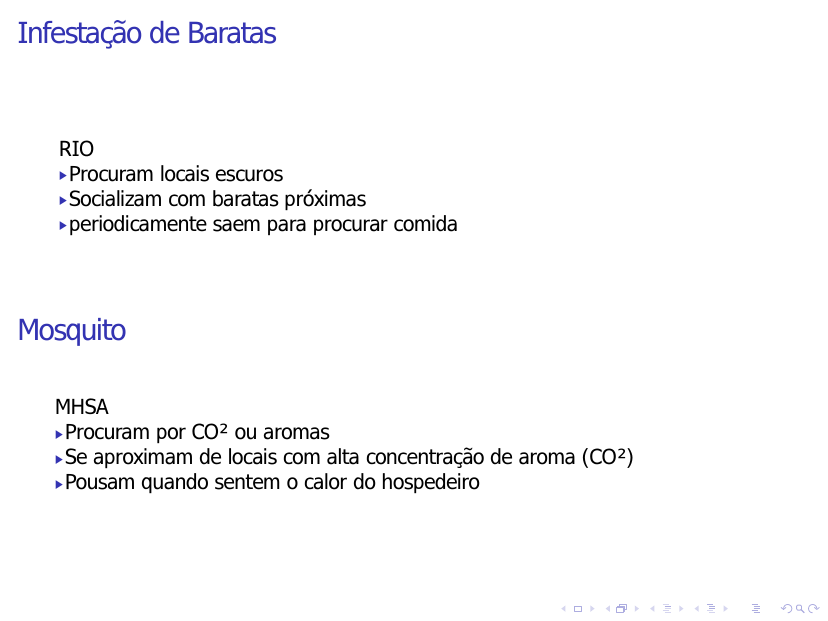

# Infestação de Baratas
RIO
▶Procuram locais escuros
▶Socializam com baratas próximas
▶periodicamente saem para procurar comida

Mosquito
MHSA
▶Procuram por CO² ou aromas
▶Se aproximam de locais com alta concentração de aroma (CO²)
▶Pousam quando sentem o calor do hospedeiro